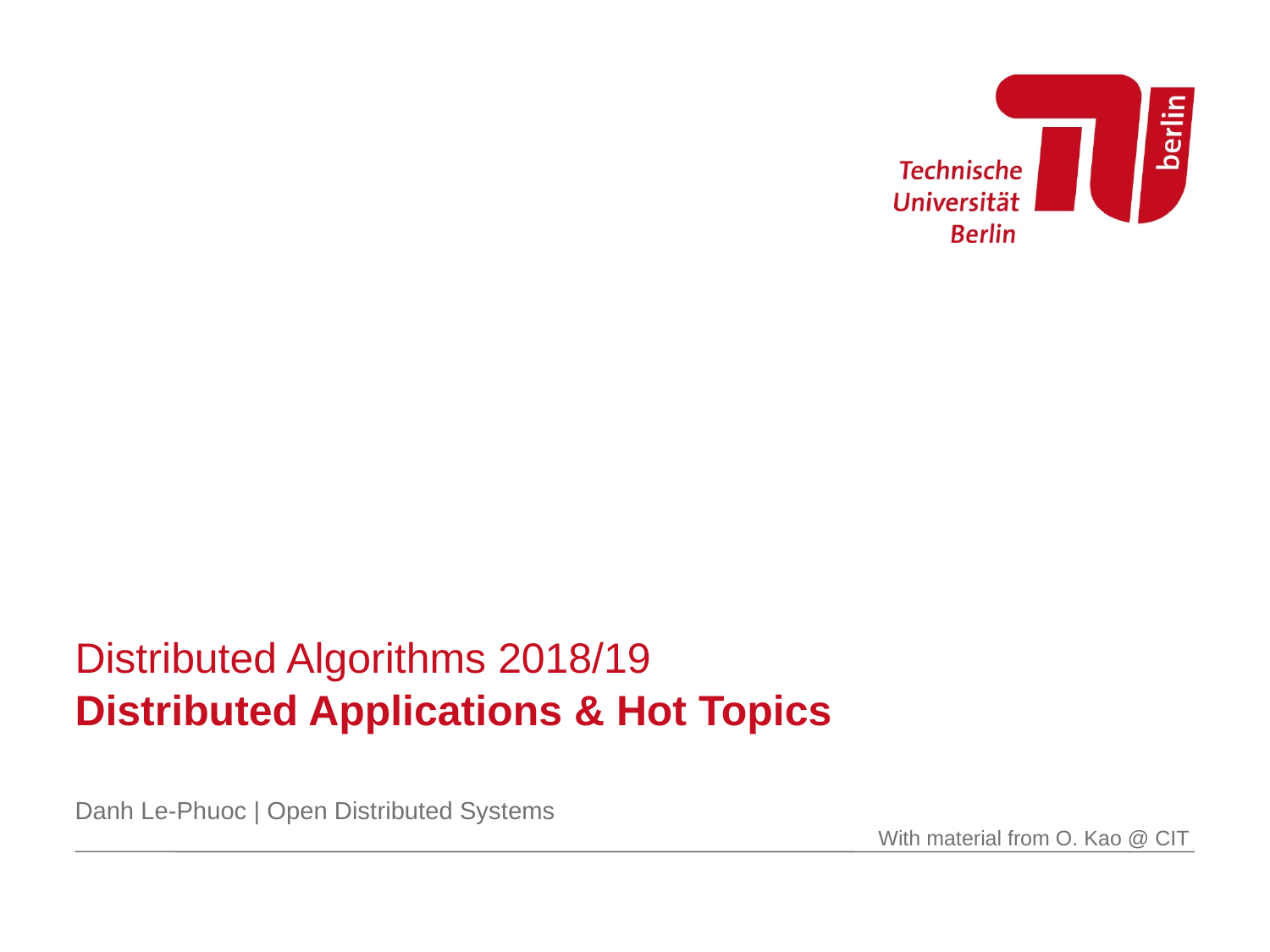

# Distributed Algorithms 2018/19 Distributed Applications & Hot Topics
Danh Le-Phuoc | Open Distributed Systems
With material from O. Kao @ CIT